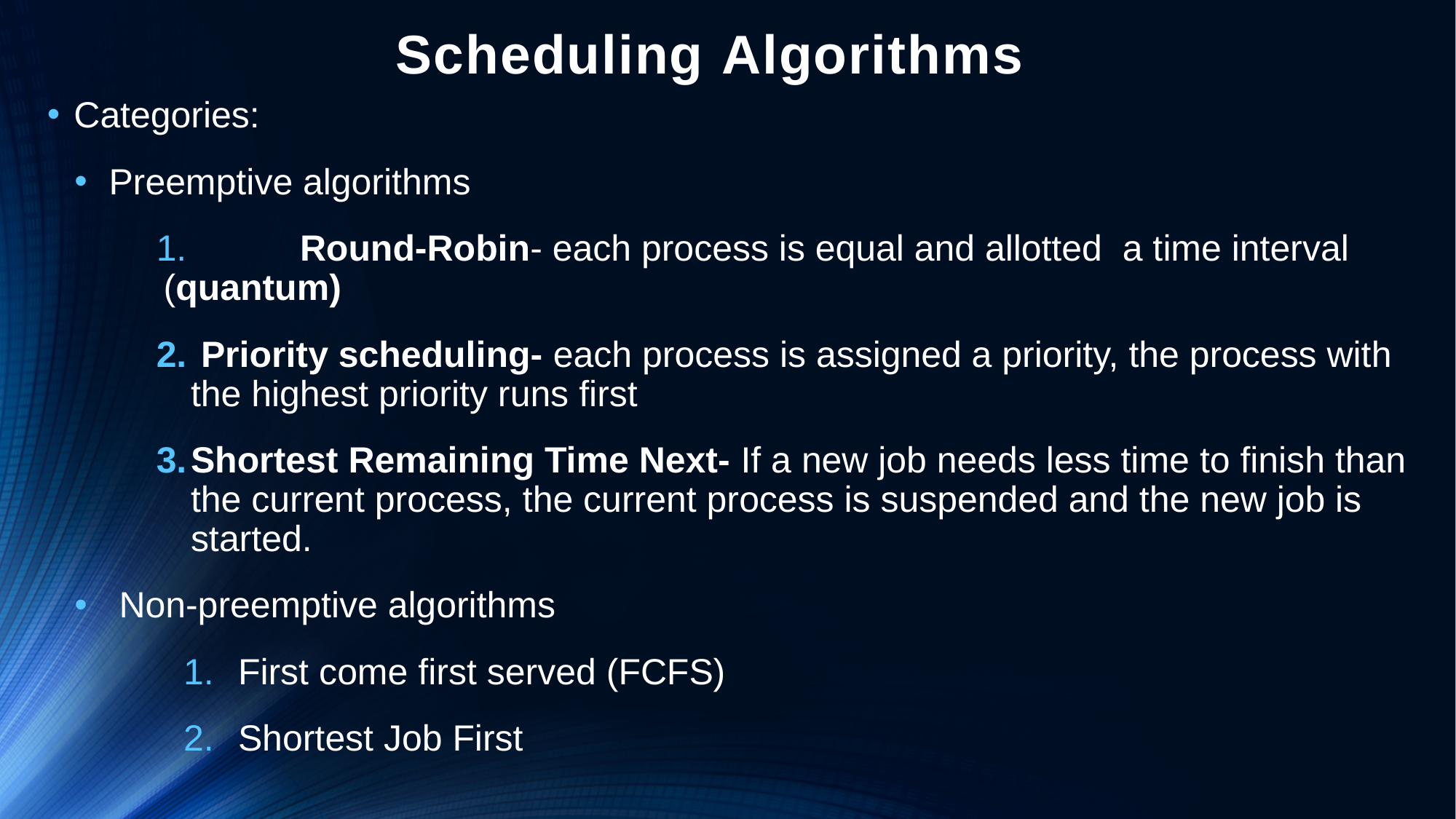

# Scheduling Algorithms
Categories:
Preemptive algorithms
	Round-Robin- each process is equal and allotted  a time interval (quantum)
 Priority scheduling- each process is assigned a priority, the process with the highest priority runs first
Shortest Remaining Time Next- If a new job needs less time to finish than the current process, the current process is suspended and the new job is started.
 Non-preemptive algorithms
First come first served (FCFS)
Shortest Job First